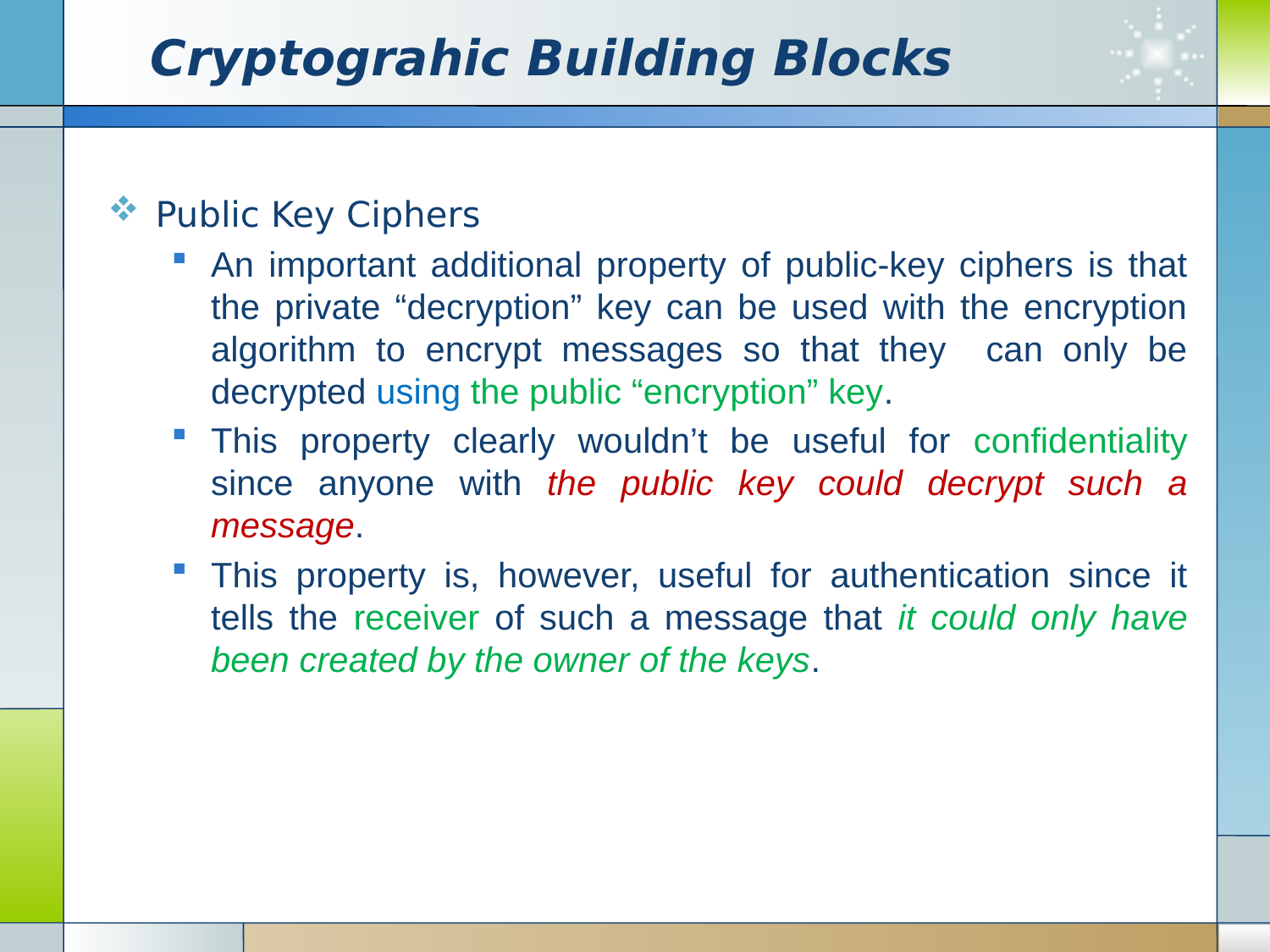

# Cryptograhic Building Blocks

Public Key Ciphers
An important additional property of public-key ciphers is that the private “decryption” key can be used with the encryption algorithm to encrypt messages so that they  can only be decrypted using the public “encryption” key.
This property clearly wouldn’t be useful for confidentiality since anyone with the public key could decrypt such a message.
This property is, however, useful for authentication since it tells the receiver of such a message that it could only have been created by the owner of the keys.